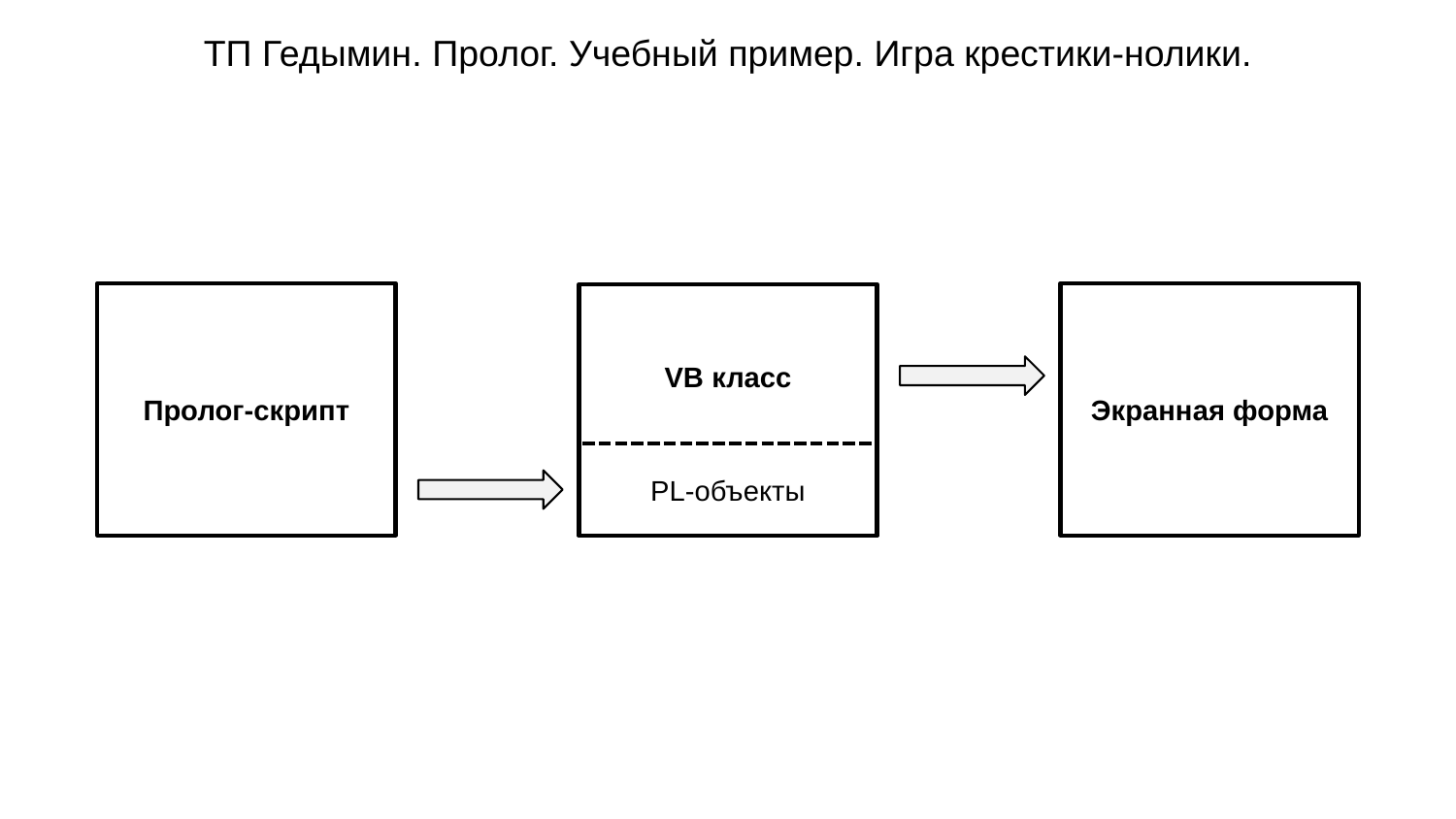

ТП Гедымин. Пролог. Учебный пример. Игра крестики-нолики.
Пролог-скрипт
Экранная форма

VB класс
PL-объекты